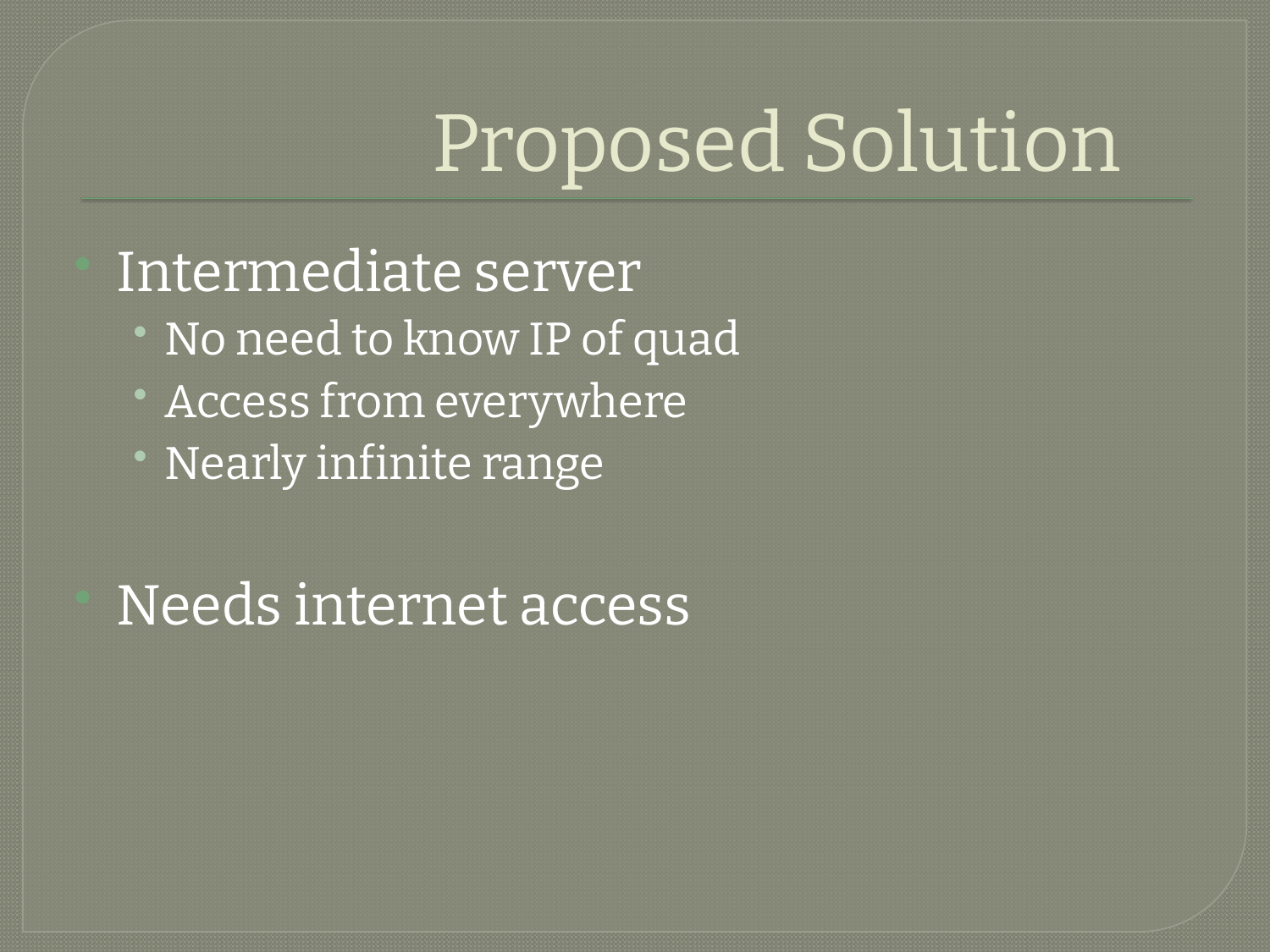

# Proposed Solution
Intermediate server
No need to know IP of quad
Access from everywhere
Nearly infinite range

Needs internet access